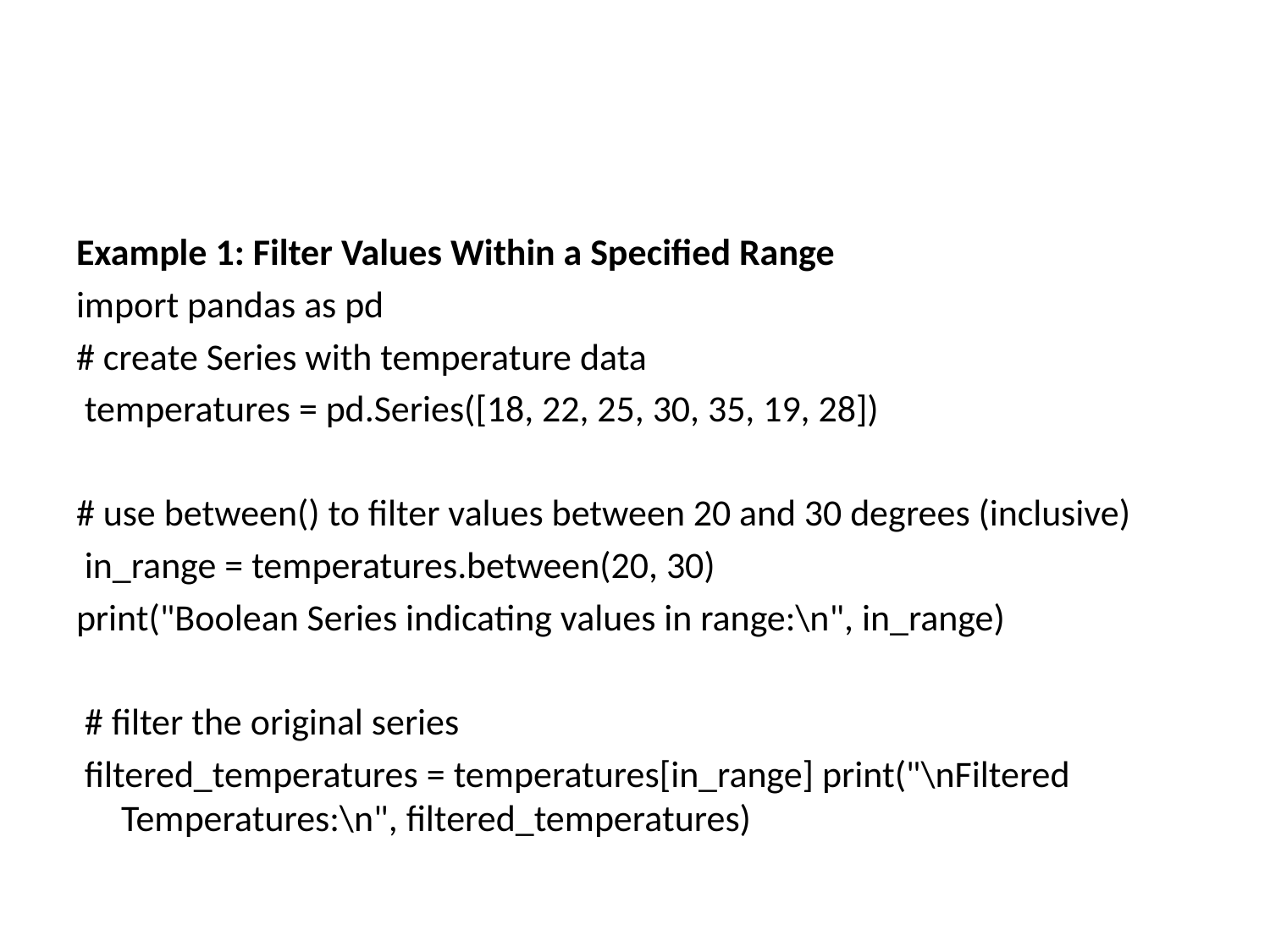

#
Example 1: Filter Values Within a Specified Range
import pandas as pd
# create Series with temperature data
 temperatures = pd.Series([18, 22, 25, 30, 35, 19, 28])

# use between() to filter values between 20 and 30 degrees (inclusive)
 in_range = temperatures.between(20, 30)
print("Boolean Series indicating values in range:\n", in_range)

 # filter the original series
 filtered_temperatures = temperatures[in_range] print("\nFiltered Temperatures:\n", filtered_temperatures)